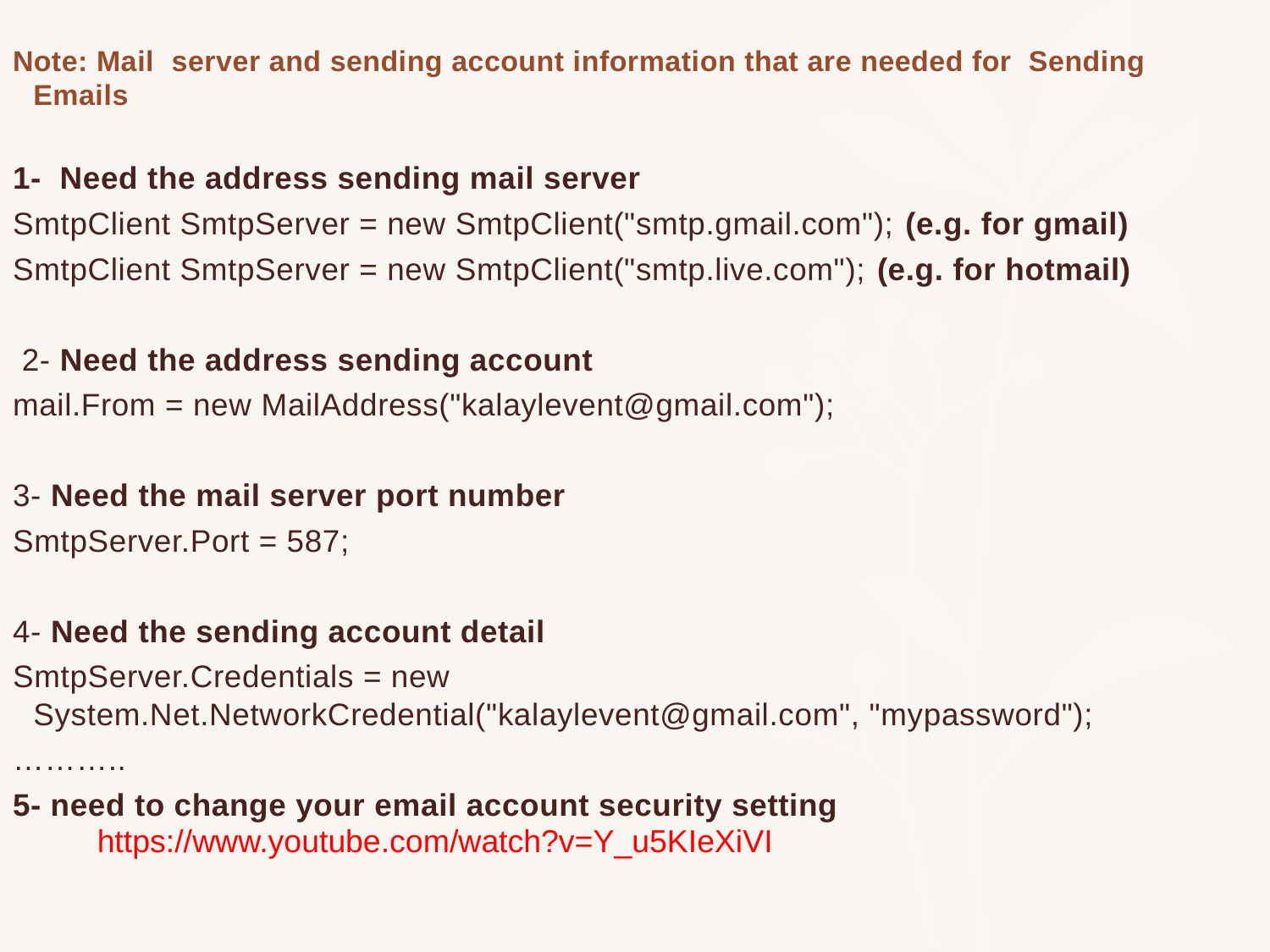

Note: Mail  server and sending account information that are needed for  Sending Emails

1-  Need the address sending mail server
SmtpClient SmtpServer = new SmtpClient("smtp.gmail.com"); (e.g. for gmail)
SmtpClient SmtpServer = new SmtpClient("smtp.live.com"); (e.g. for hotmail)

 2- Need the address sending account
mail.From = new MailAddress("kalaylevent@gmail.com");

3- Need the mail server port number
SmtpServer.Port = 587;

4- Need the sending account detail
SmtpServer.Credentials = new System.Net.NetworkCredential("kalaylevent@gmail.com", "mypassword");
………..
5- need to change your email account security setting
https://www.youtube.com/watch?v=Y_u5KIeXiVI